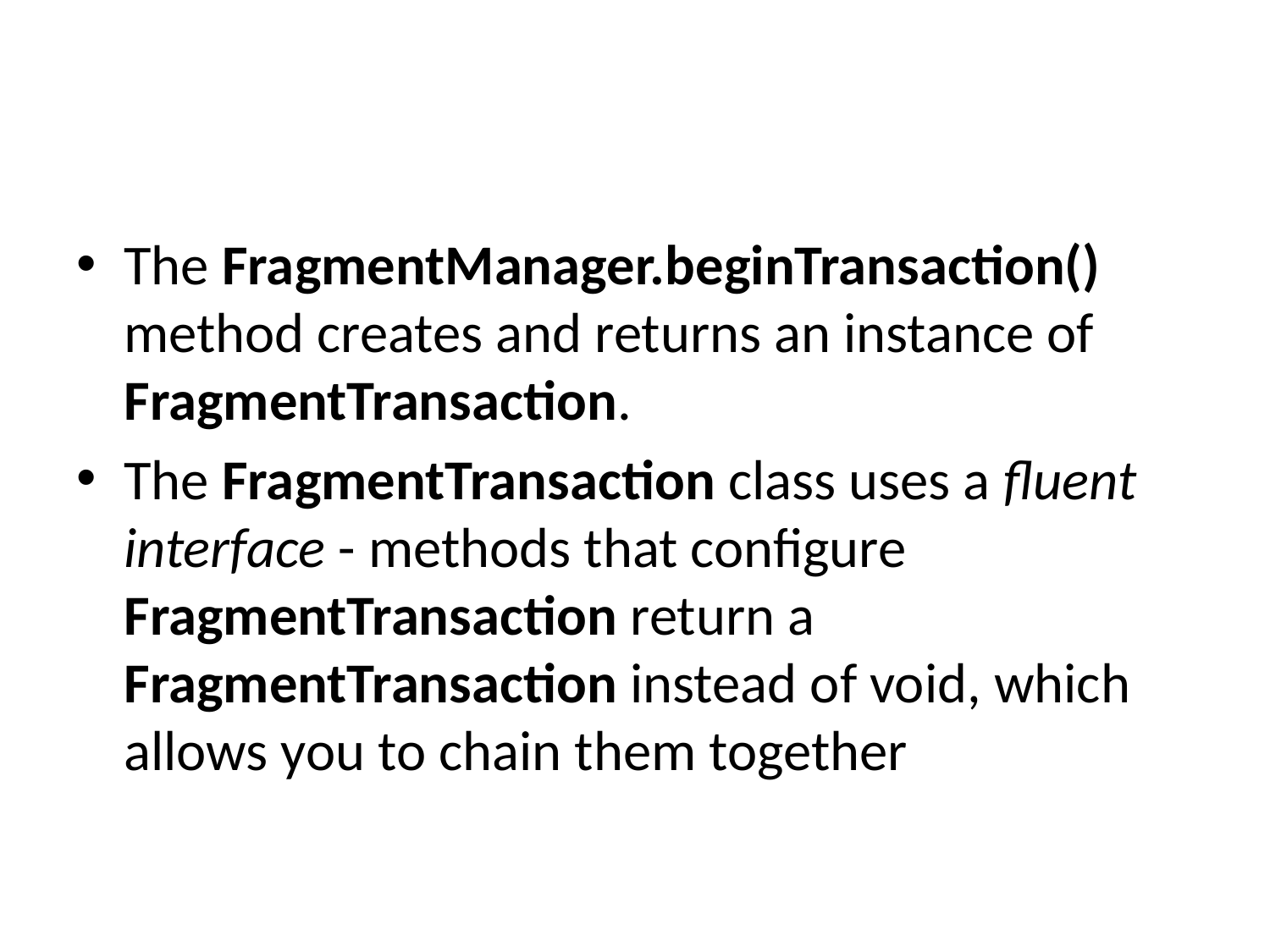

#
The FragmentManager.beginTransaction() method creates and returns an instance of FragmentTransaction.
The FragmentTransaction class uses a fluent interface - methods that configure FragmentTransaction return a FragmentTransaction instead of void, which allows you to chain them together